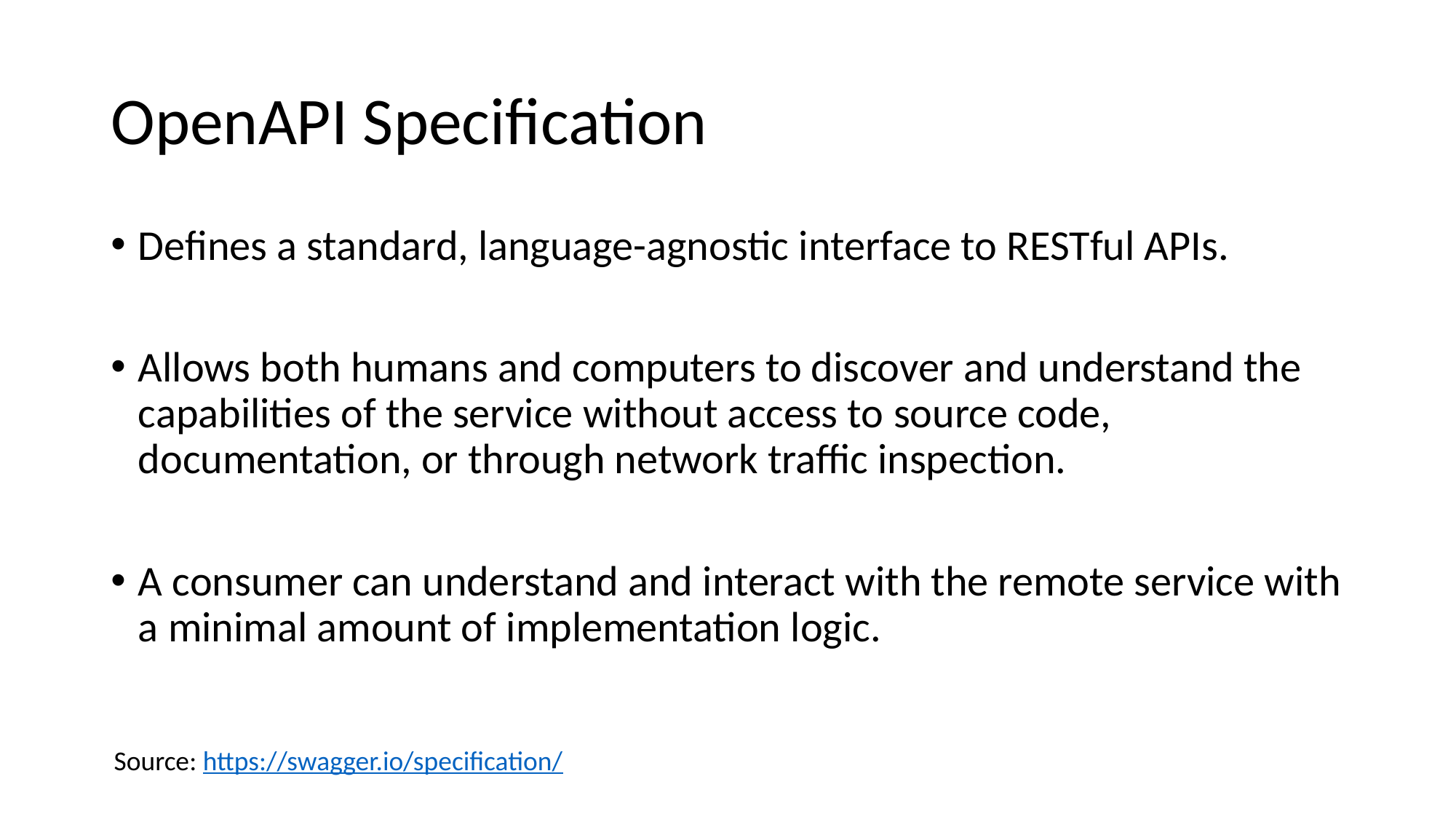

# OpenAPI Specification
Defines a standard, language-agnostic interface to RESTful APIs.

Allows both humans and computers to discover and understand the capabilities of the service without access to source code, documentation, or through network traffic inspection.

A consumer can understand and interact with the remote service with a minimal amount of implementation logic.
Source: https://swagger.io/specification/